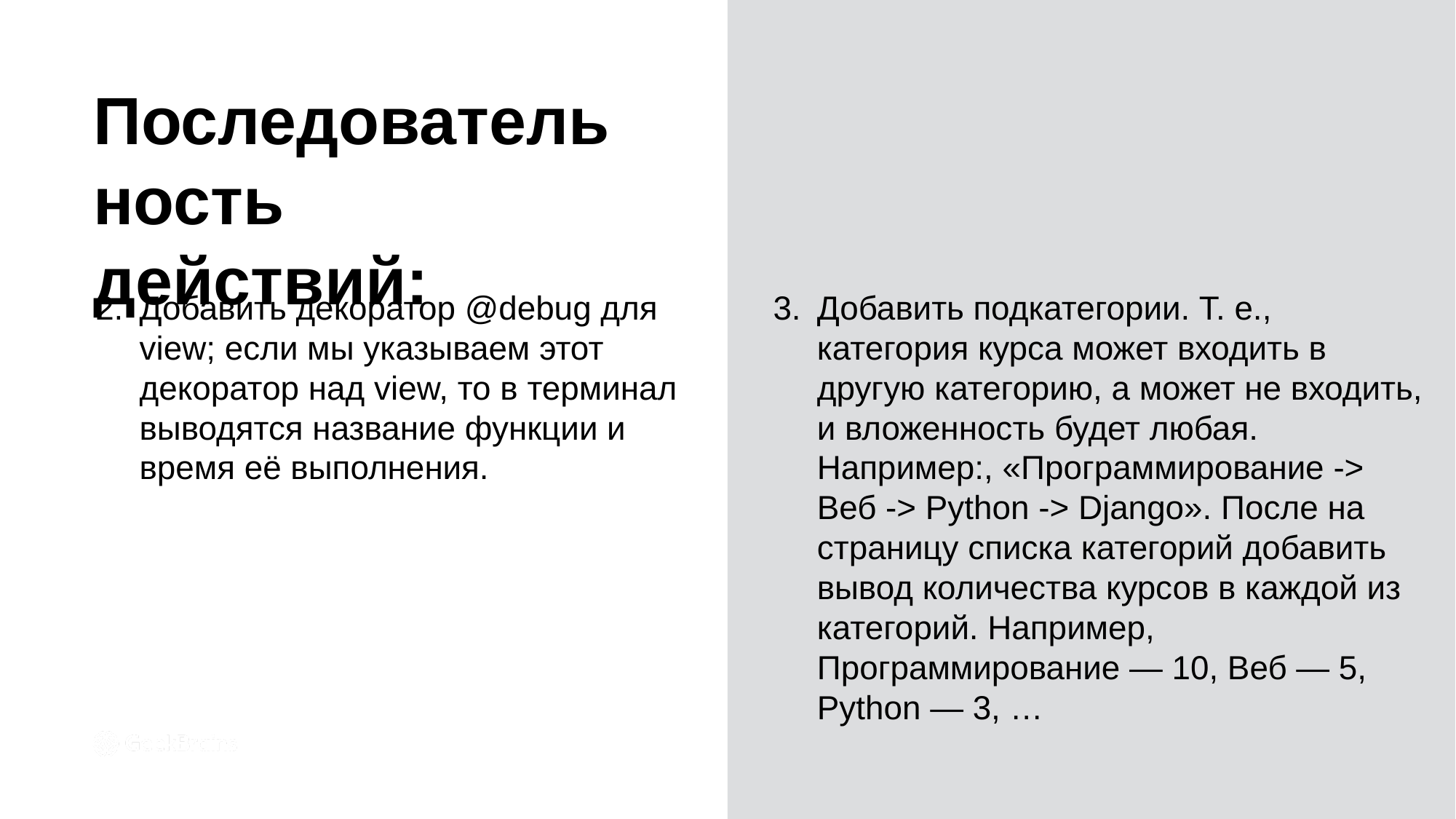

Последовательность действий:
Добавить декоратор @debug для view; если мы указываем этот декоратор над view, то в терминал выводятся название функции и время её выполнения.
Добавить подкатегории. Т. е., категория курса может входить в другую категорию, а может не входить, и вложенность будет любая. Например:, «Программирование -> Веб -> Python -> Django». После на страницу списка категорий добавить вывод количества курсов в каждой из категорий. Например, Программирование — 10, Веб — 5, Python — 3, …